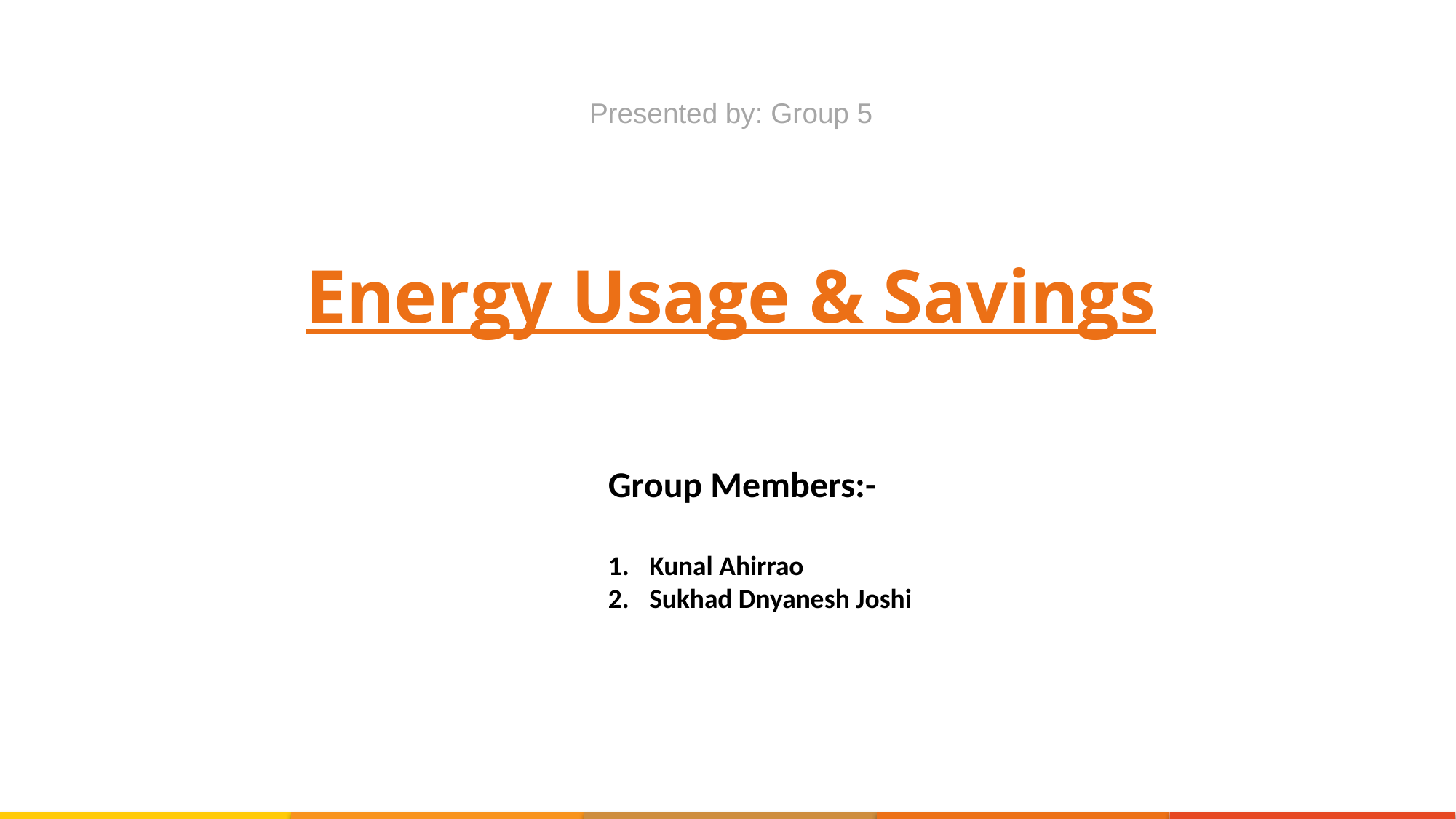

Presented by: Group 5
# Energy Usage & Savings
Group Members:-

Kunal Ahirrao
Sukhad Dnyanesh Joshi